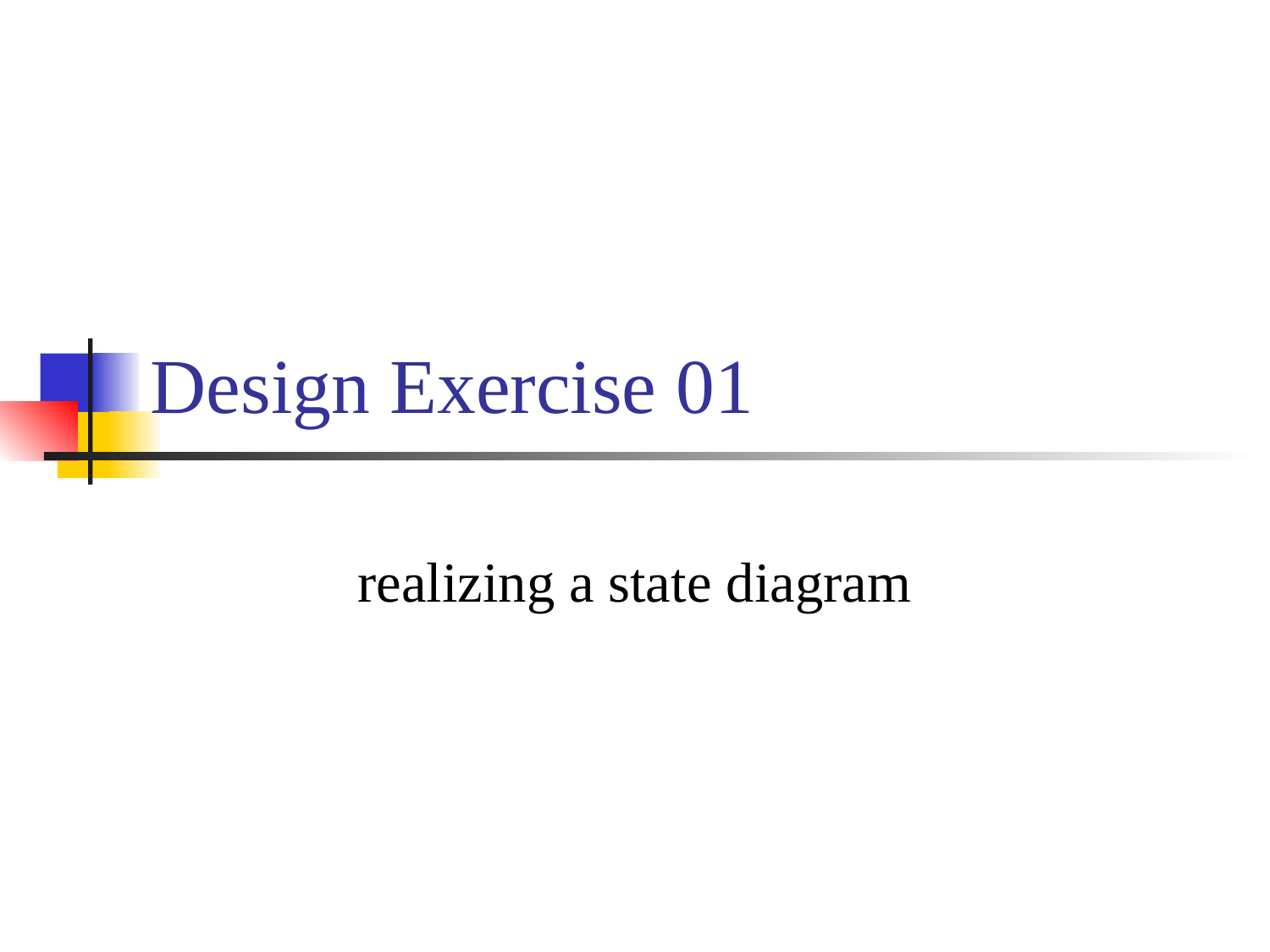

# Design Exercise 01
realizing a state diagram